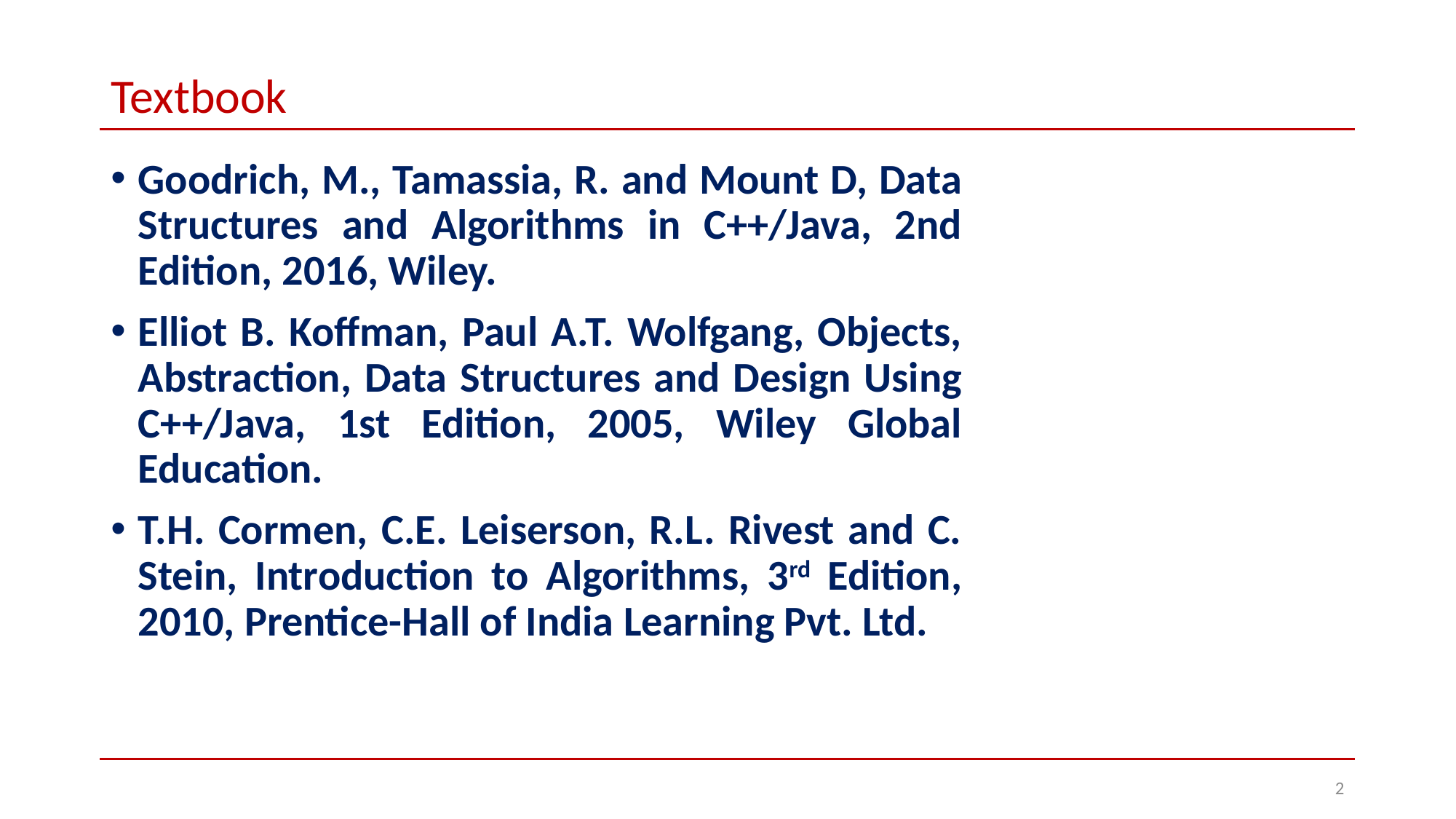

# Textbook
Goodrich, M., Tamassia, R. and Mount D, Data Structures and Algorithms in C++/Java, 2nd Edition, 2016, Wiley.
Elliot B. Koffman, Paul A.T. Wolfgang, Objects, Abstraction, Data Structures and Design Using C++/Java, 1st Edition, 2005, Wiley Global Education.
T.H. Cormen, C.E. Leiserson, R.L. Rivest and C. Stein, Introduction to Algorithms, 3rd Edition, 2010, Prentice-Hall of India Learning Pvt. Ltd.
2